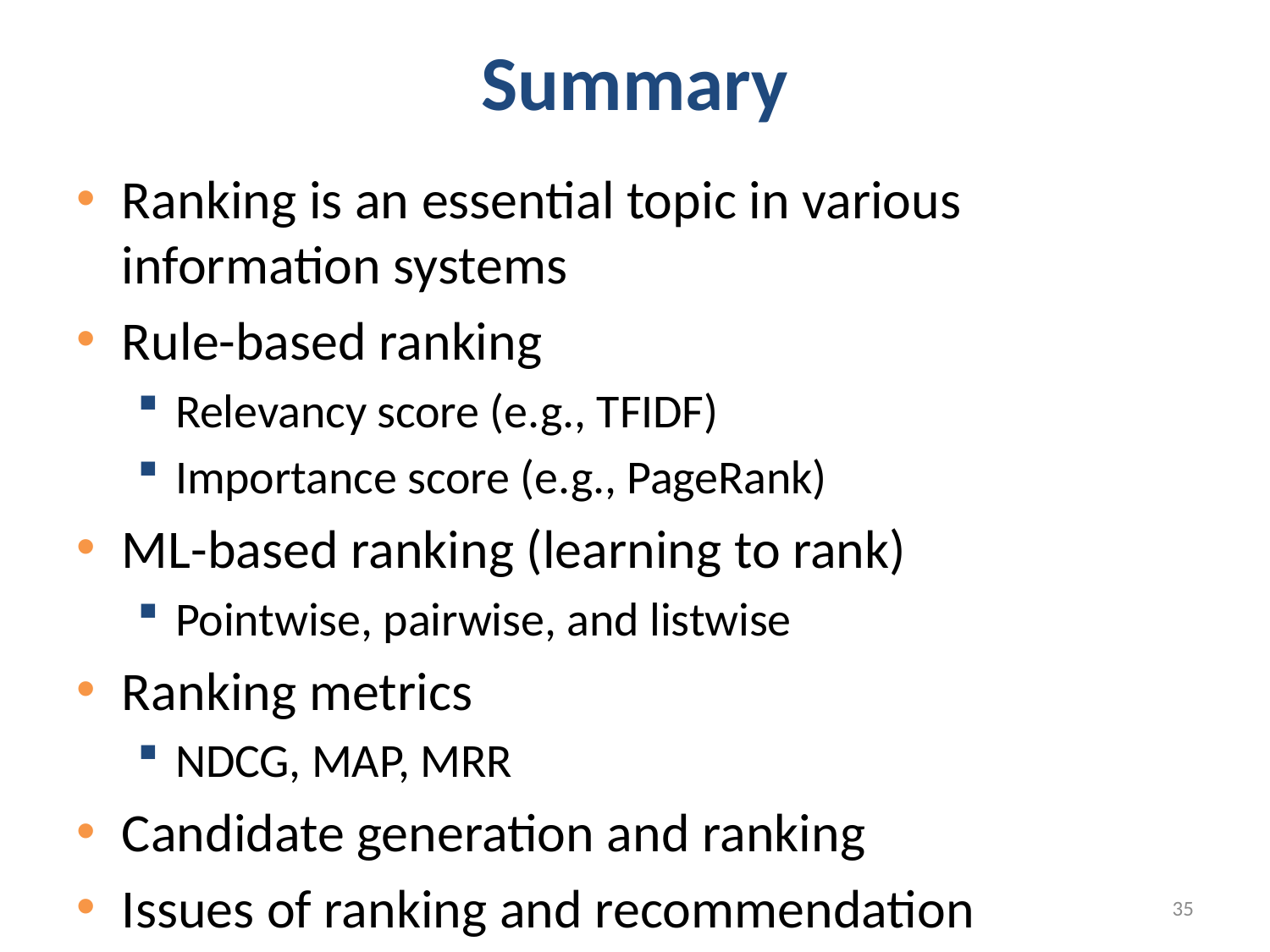

# Summary
Ranking is an essential topic in various information systems
Rule-based ranking
Relevancy score (e.g., TFIDF)
Importance score (e.g., PageRank)
ML-based ranking (learning to rank)
Pointwise, pairwise, and listwise
Ranking metrics
NDCG, MAP, MRR
Candidate generation and ranking
Issues of ranking and recommendation
35